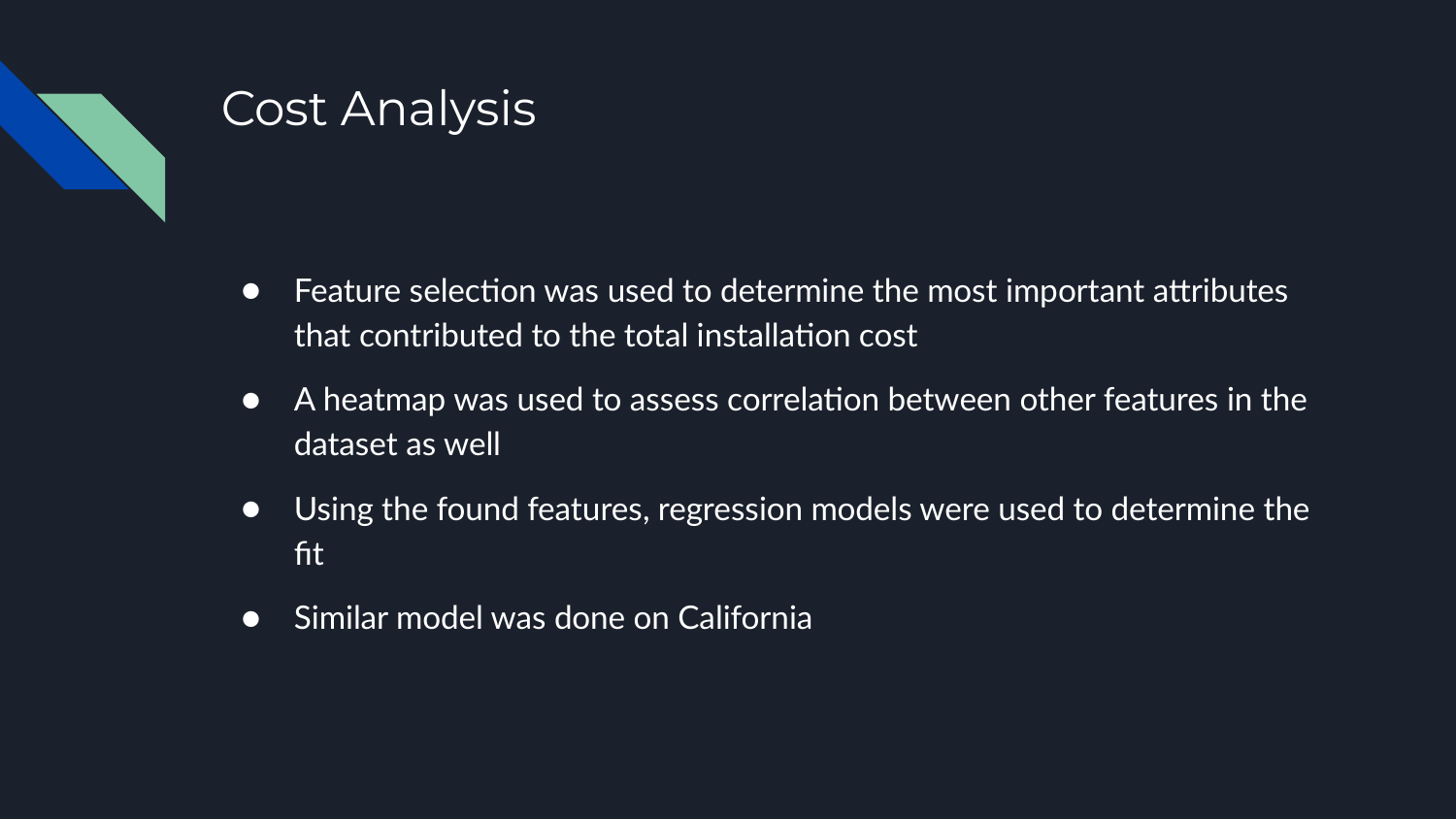

# Cost Analysis
Feature selection was used to determine the most important attributes that contributed to the total installation cost
A heatmap was used to assess correlation between other features in the dataset as well
Using the found features, regression models were used to determine the fit
Similar model was done on California